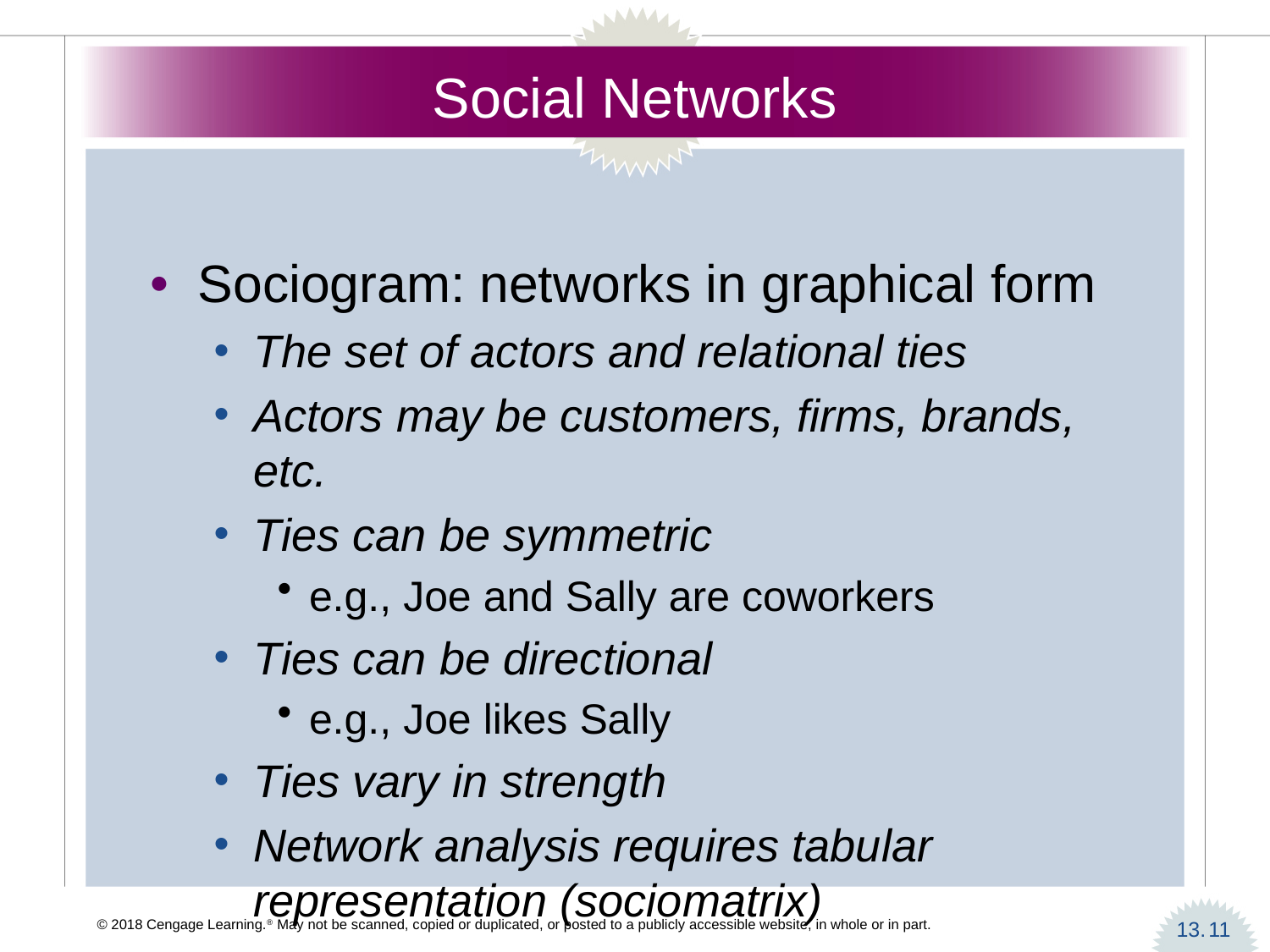

# Social Networks
Sociogram: networks in graphical form
The set of actors and relational ties
Actors may be customers, firms, brands, etc.
Ties can be symmetric
e.g., Joe and Sally are coworkers
Ties can be directional
e.g., Joe likes Sally
Ties vary in strength
Network analysis requires tabular representation (sociomatrix)

11